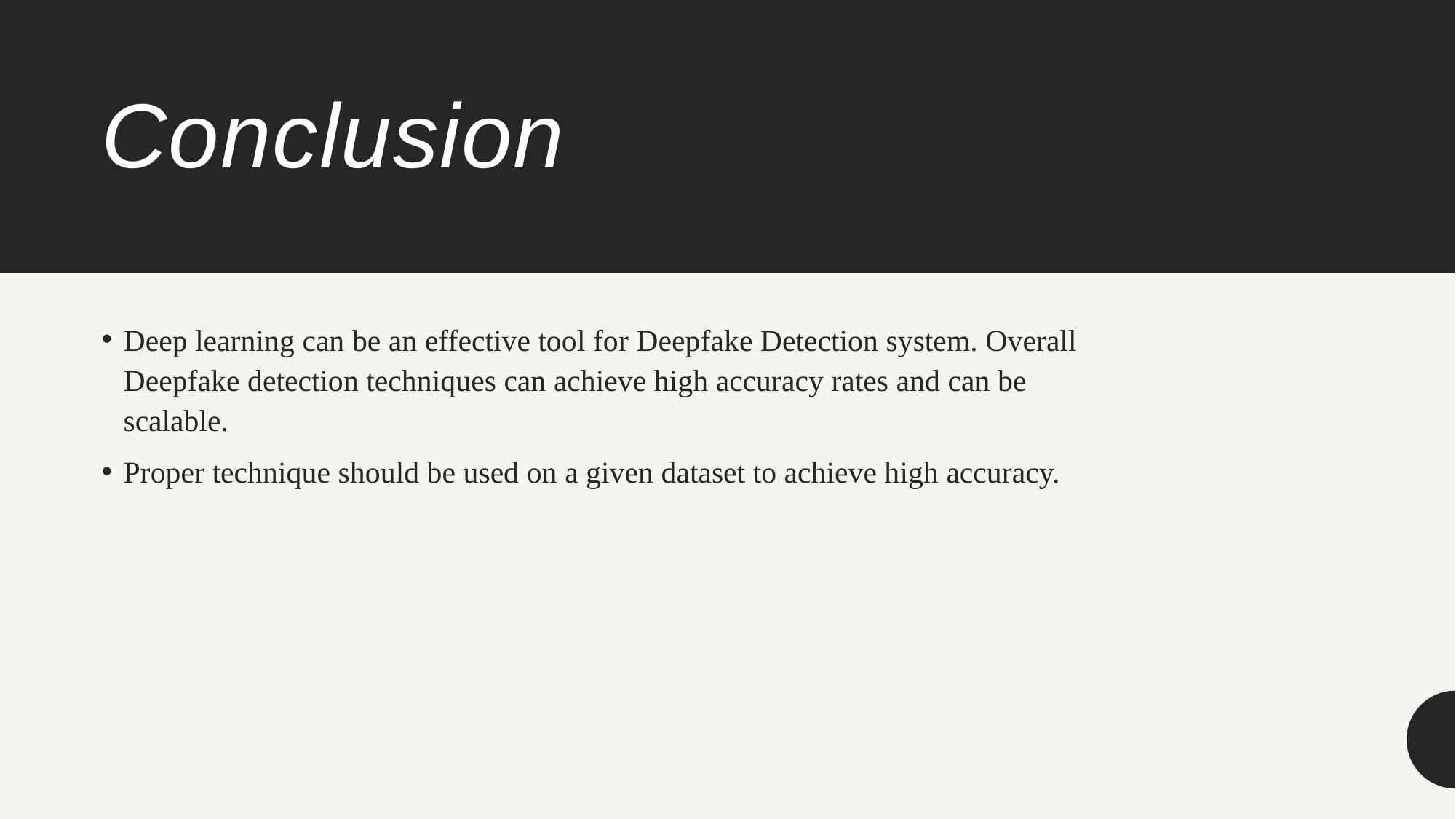

# Conclusion
Deep learning can be an effective tool for Deepfake Detection system. Overall Deepfake detection techniques can achieve high accuracy rates and can be scalable.
Proper technique should be used on a given dataset to achieve high accuracy.